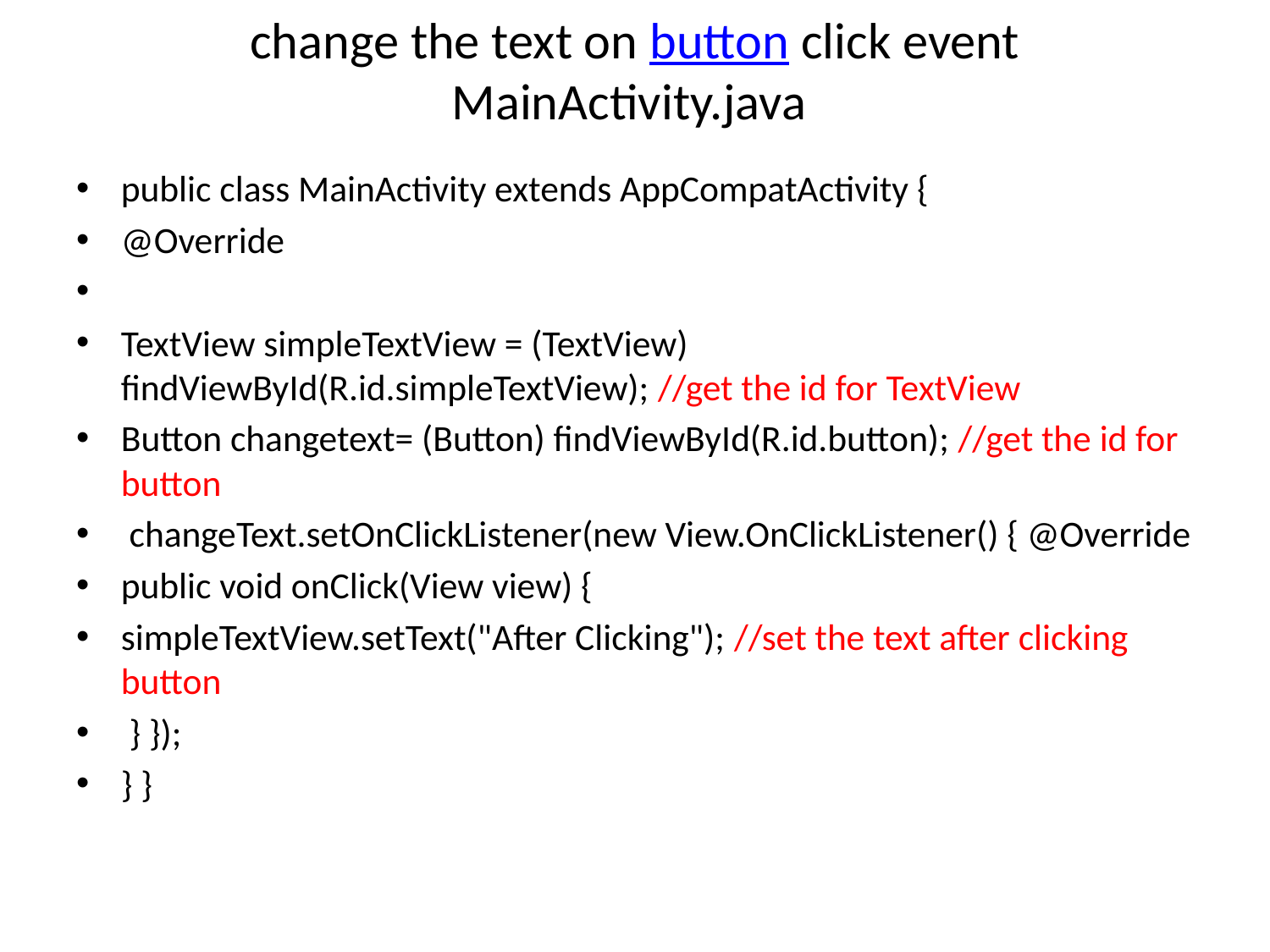

# change the text on button click event MainActivity.java
public class MainActivity extends AppCompatActivity {
@Override

TextView simpleTextView = (TextView) findViewById(R.id.simpleTextView); //get the id for TextView
Button changetext= (Button) findViewById(R.id.button); //get the id for button
 changeText.setOnClickListener(new View.OnClickListener() { @Override
public void onClick(View view) {
simpleTextView.setText("After Clicking"); //set the text after clicking button
 } });
} }